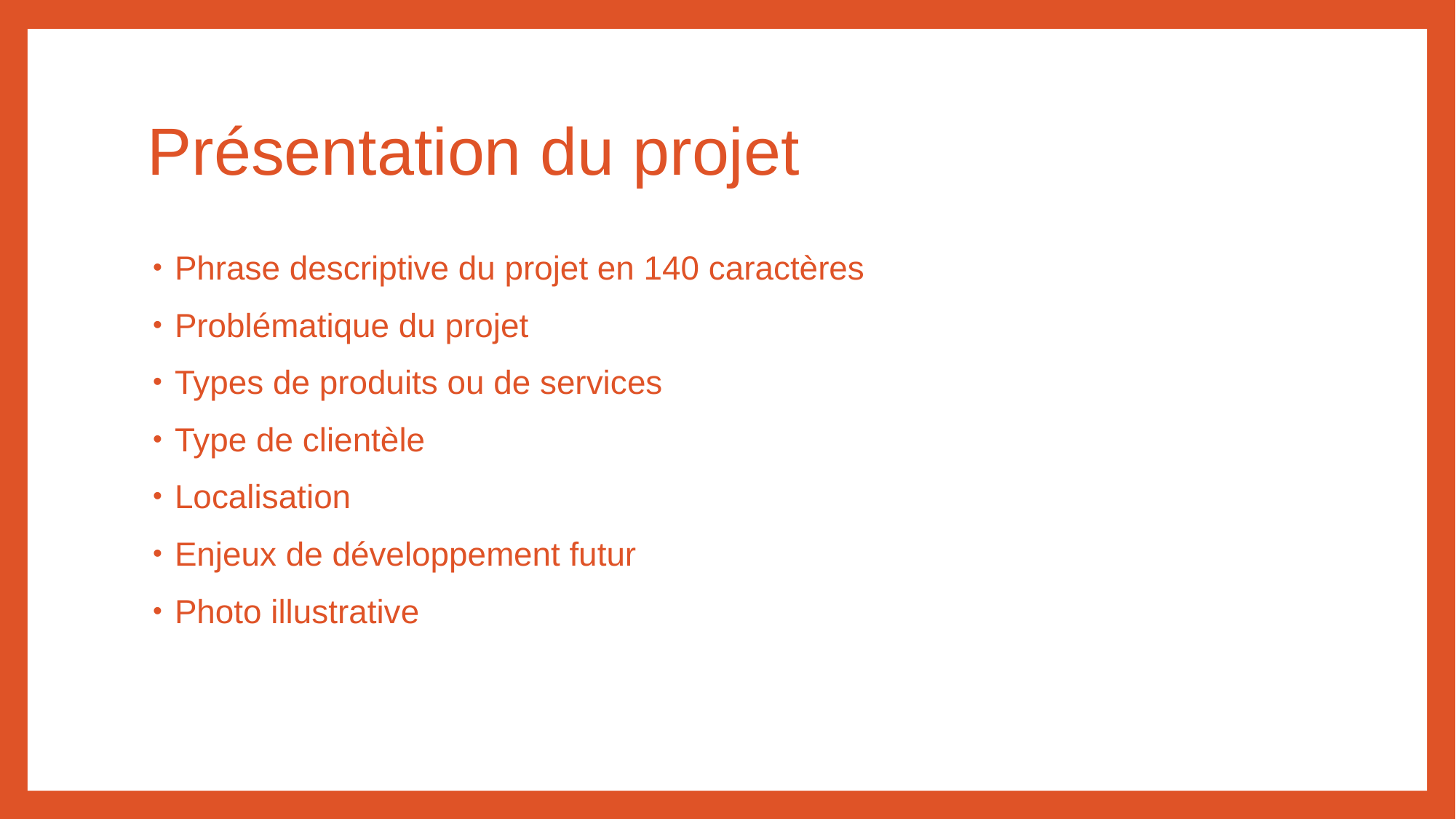

# Présentation du projet
Phrase descriptive du projet en 140 caractères
Problématique du projet
Types de produits ou de services
Type de clientèle
Localisation
Enjeux de développement futur
Photo illustrative